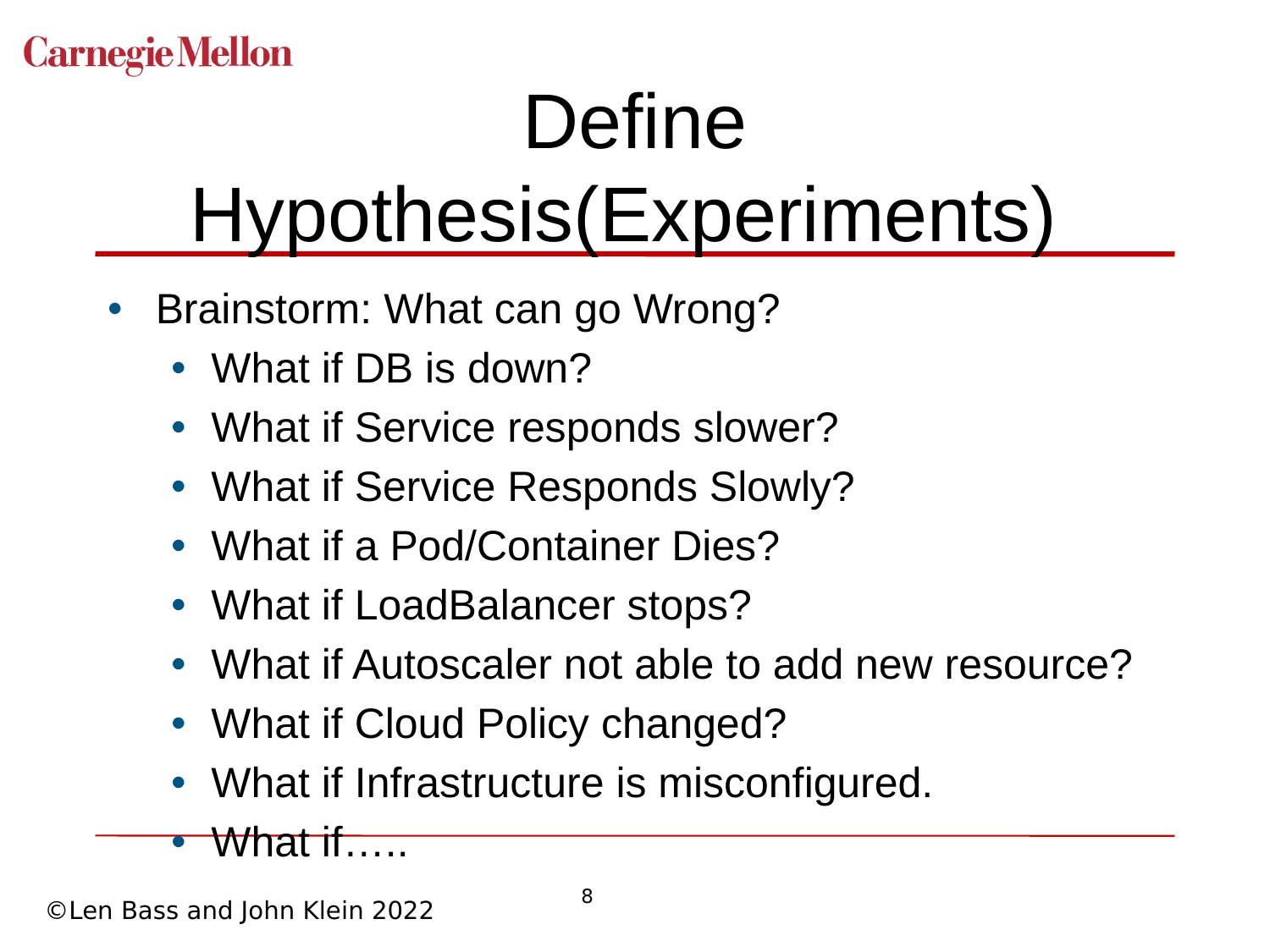

# Define Hypothesis(Experiments)
Brainstorm: What can go Wrong?
What if DB is down?
What if Service responds slower?
What if Service Responds Slowly?
What if a Pod/Container Dies?
What if LoadBalancer stops?
What if Autoscaler not able to add new resource?
What if Cloud Policy changed?
What if Infrastructure is misconfigured.
What if…..